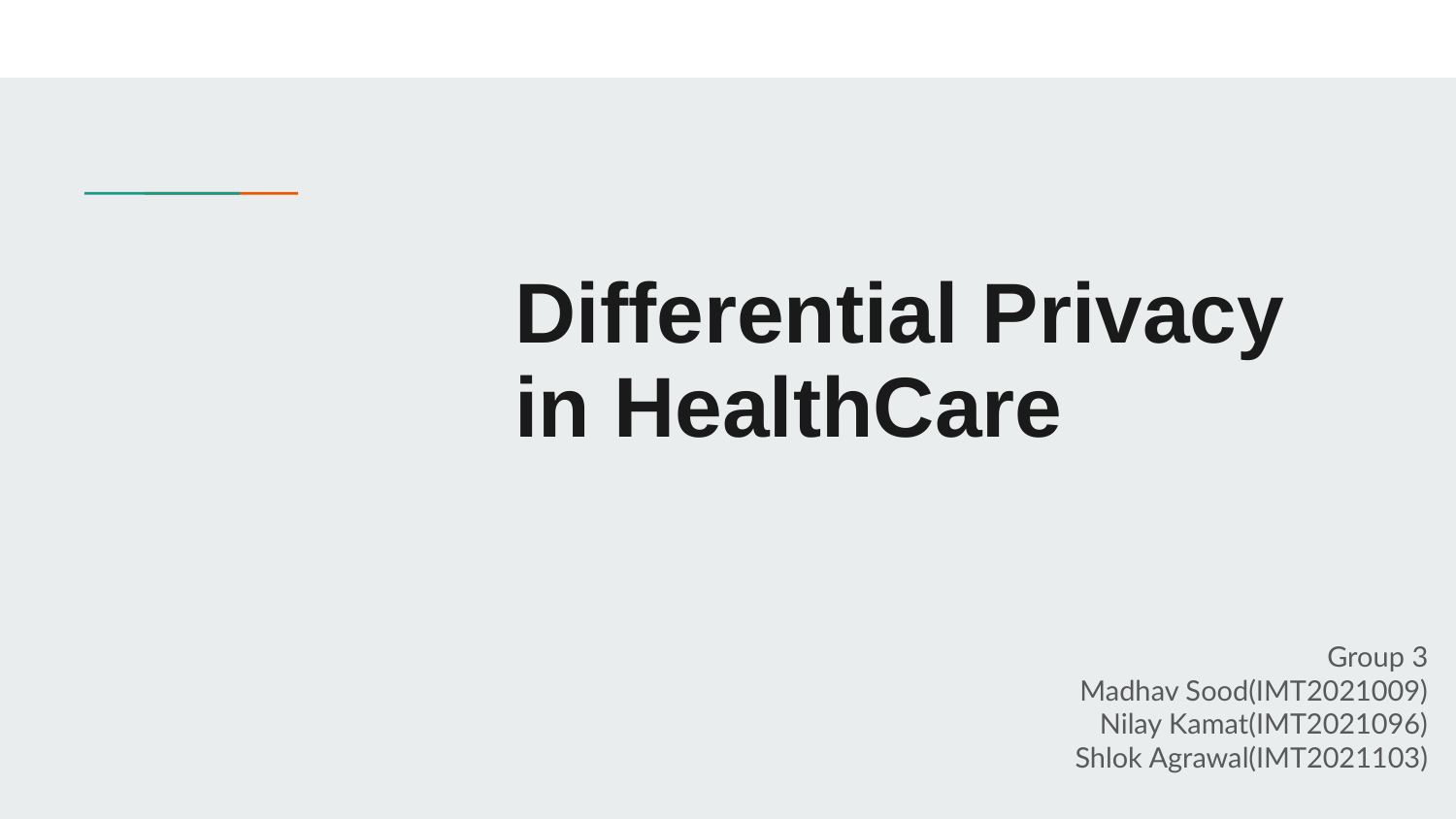

# Differential Privacy in HealthCare
Group 3
Madhav Sood(IMT2021009)
Nilay Kamat(IMT2021096)
Shlok Agrawal(IMT2021103)